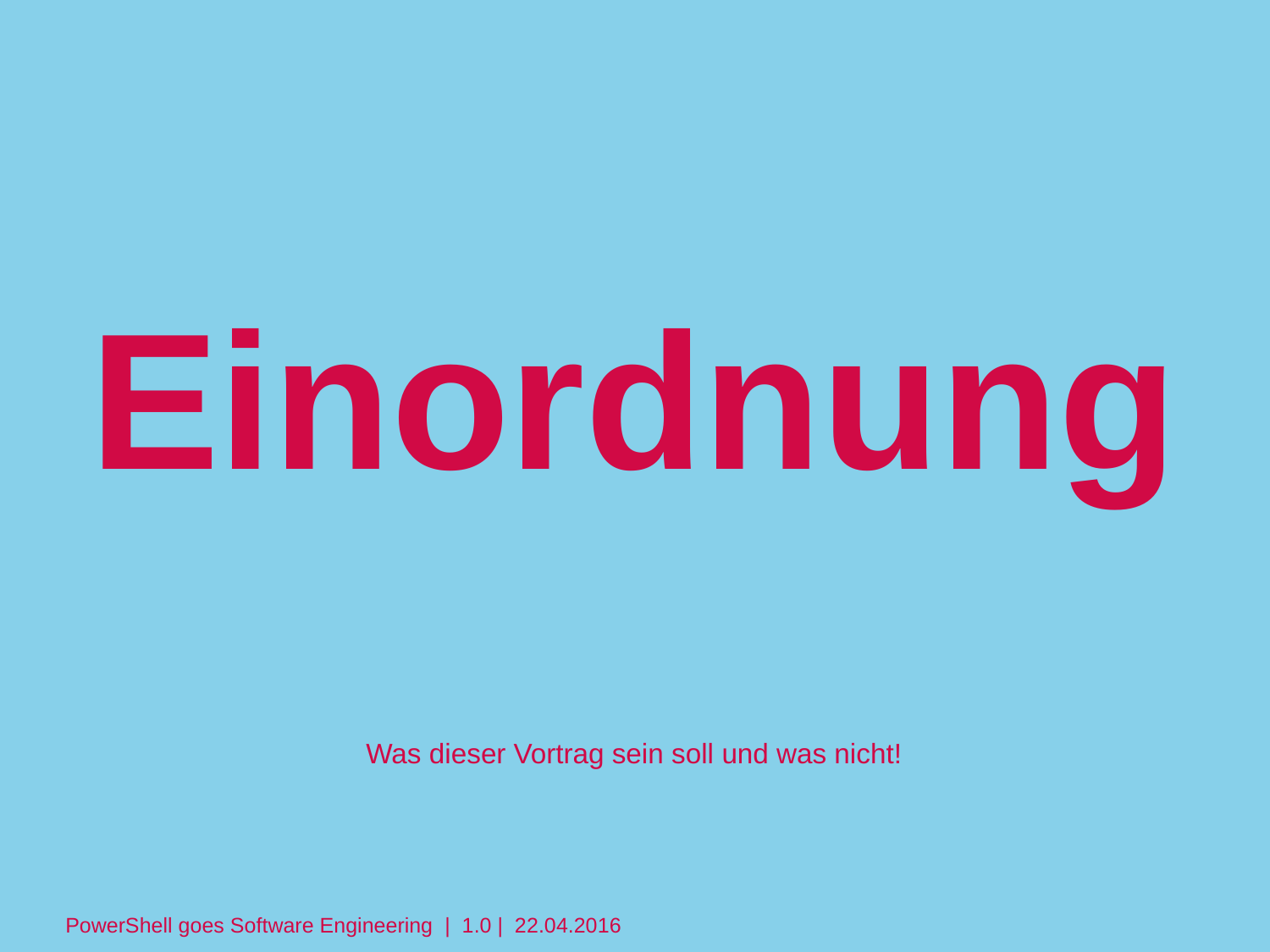

Einordnung
Was dieser Vortrag sein soll und was nicht!

PowerShell goes Software Engineering  |  1.0 |  22.04.2016
3